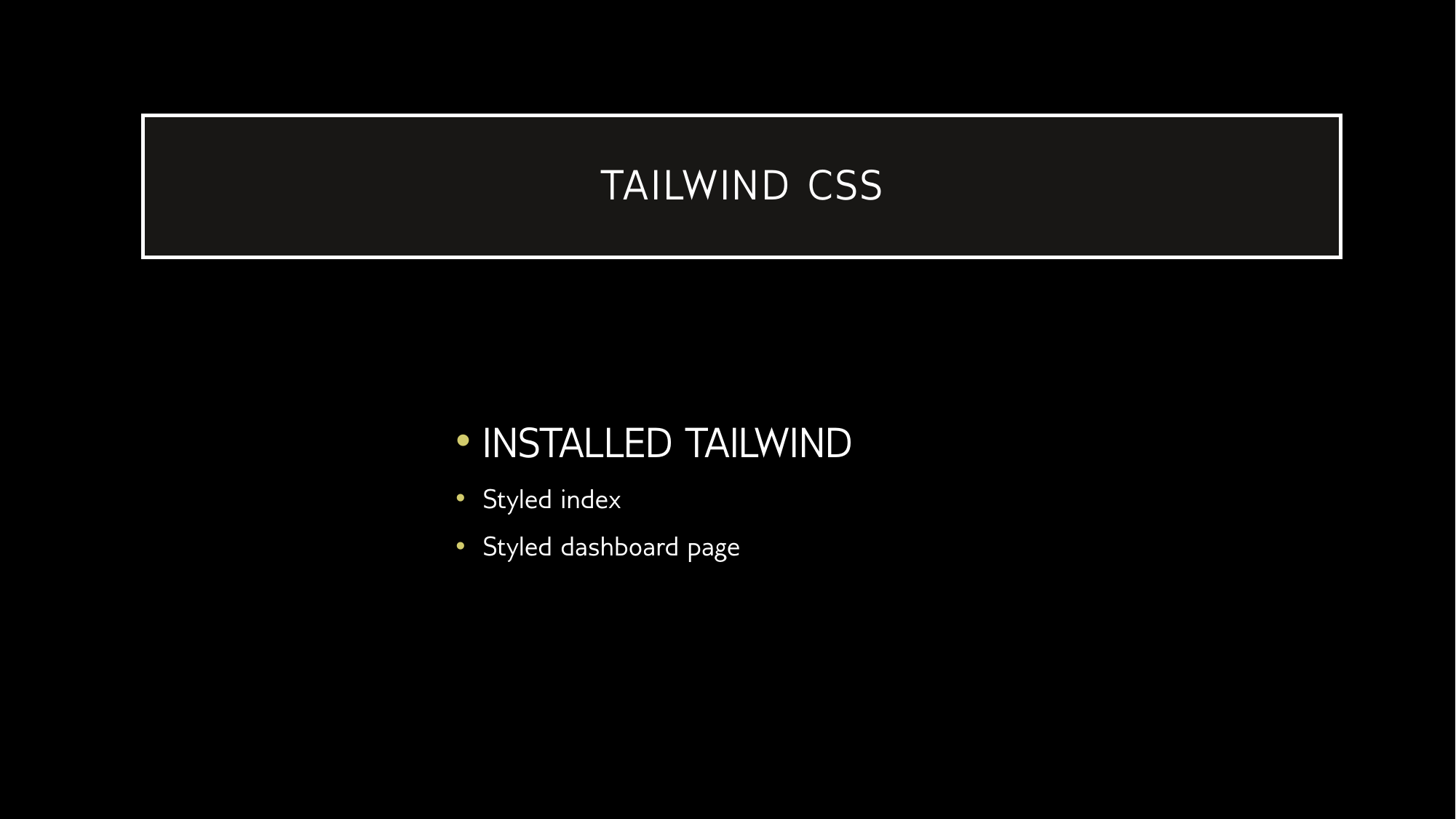

# tailwind CSS
INSTALLED TAILWIND
Styled index
Styled dashboard page